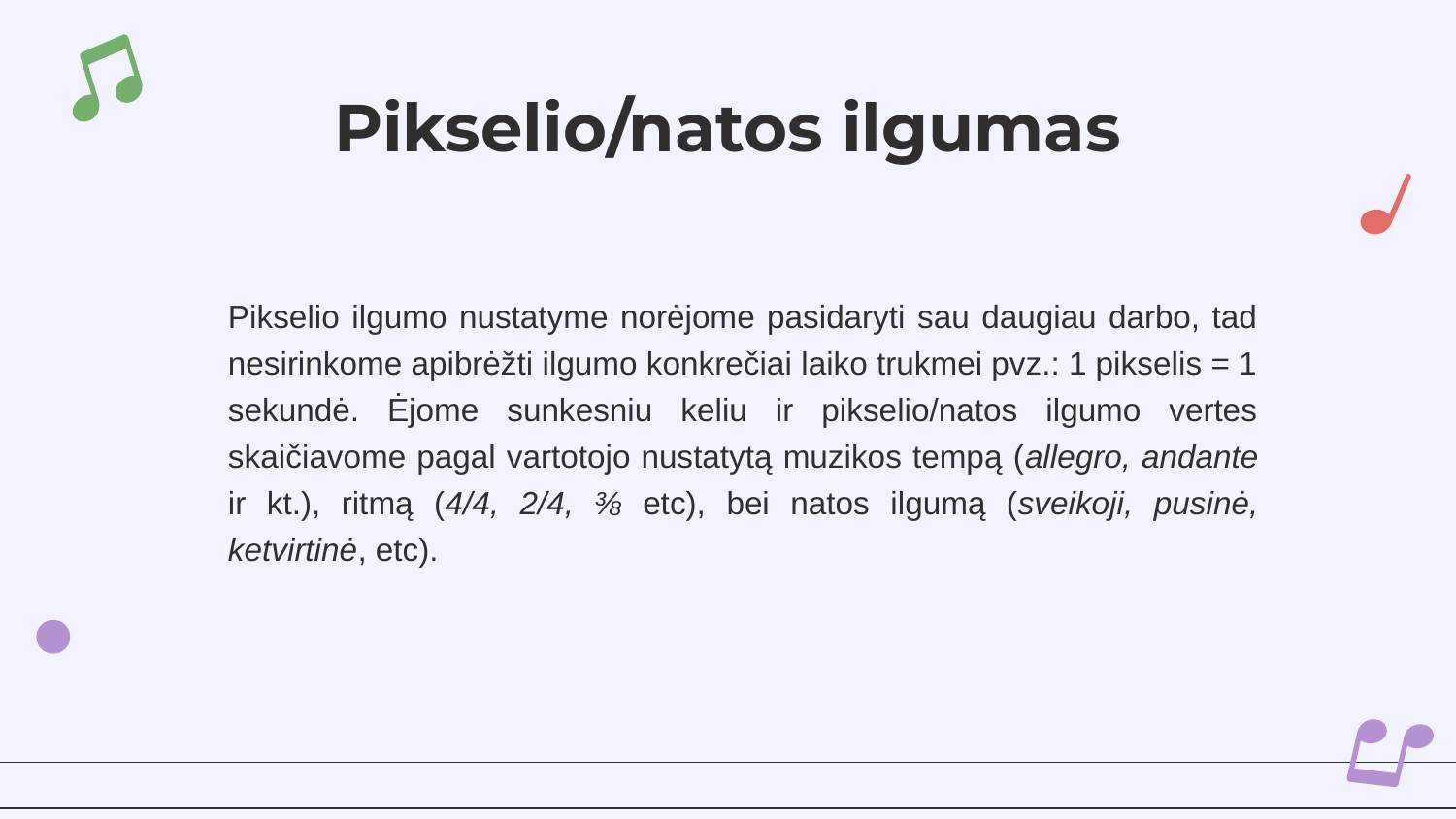

# Pikselio/natos ilgumas
Pikselio ilgumo nustatyme norėjome pasidaryti sau daugiau darbo, tad nesirinkome apibrėžti ilgumo konkrečiai laiko trukmei pvz.: 1 pikselis = 1 sekundė. Ėjome sunkesniu keliu ir pikselio/natos ilgumo vertes skaičiavome pagal vartotojo nustatytą muzikos tempą (allegro, andante ir kt.), ritmą (4/4, 2/4, ⅜ etc), bei natos ilgumą (sveikoji, pusinė, ketvirtinė, etc).